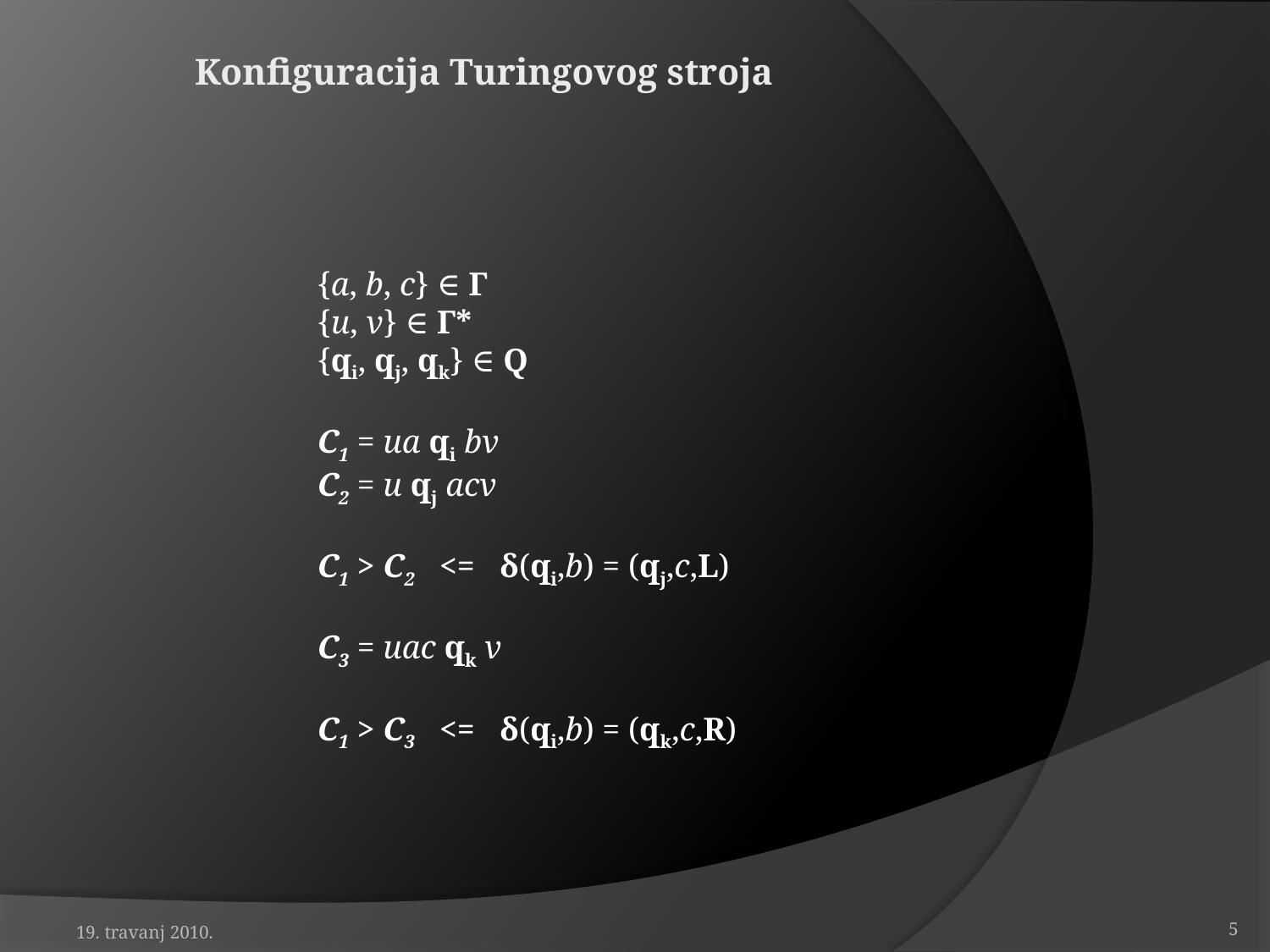

# Konfiguracija Turingovog stroja
{a, b, c} ∈ Γ
{u, v} ∈ Γ*
{qi, qj, qk} ∈ Q

C1 = ua qi bv
C2 = u qj acv

C1 > C2   <=   δ(qi,b) = (qj,c,L)

C3 = uac qk v

C1 > C3   <=   δ(qi,b) = (qk,c,R)
19. travanj 2010.
5